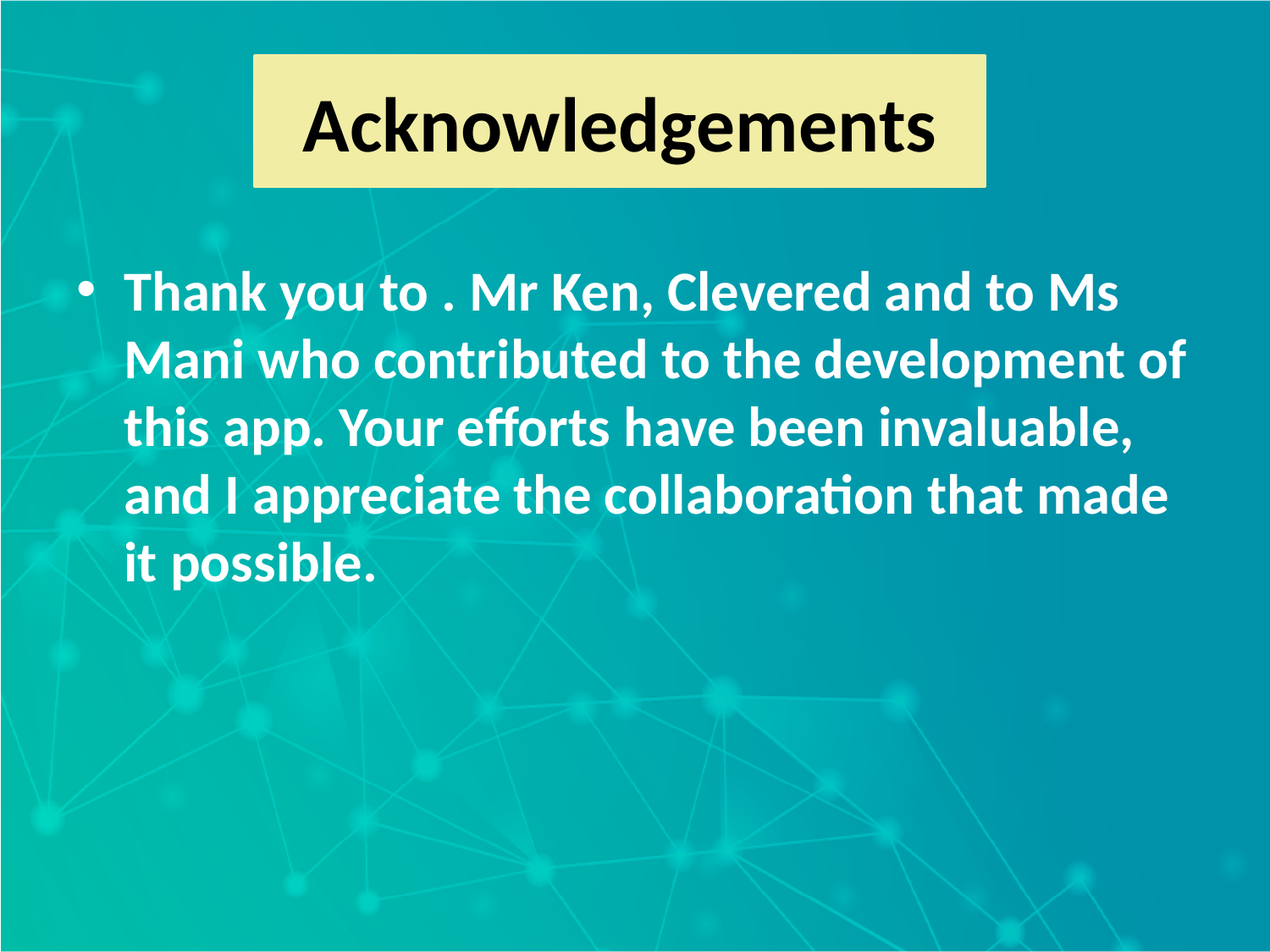

Acknowledgements
Thank you to . Mr Ken, Clevered and to Ms Mani who contributed to the development of this app. Your efforts have been invaluable, and I appreciate the collaboration that made it possible.